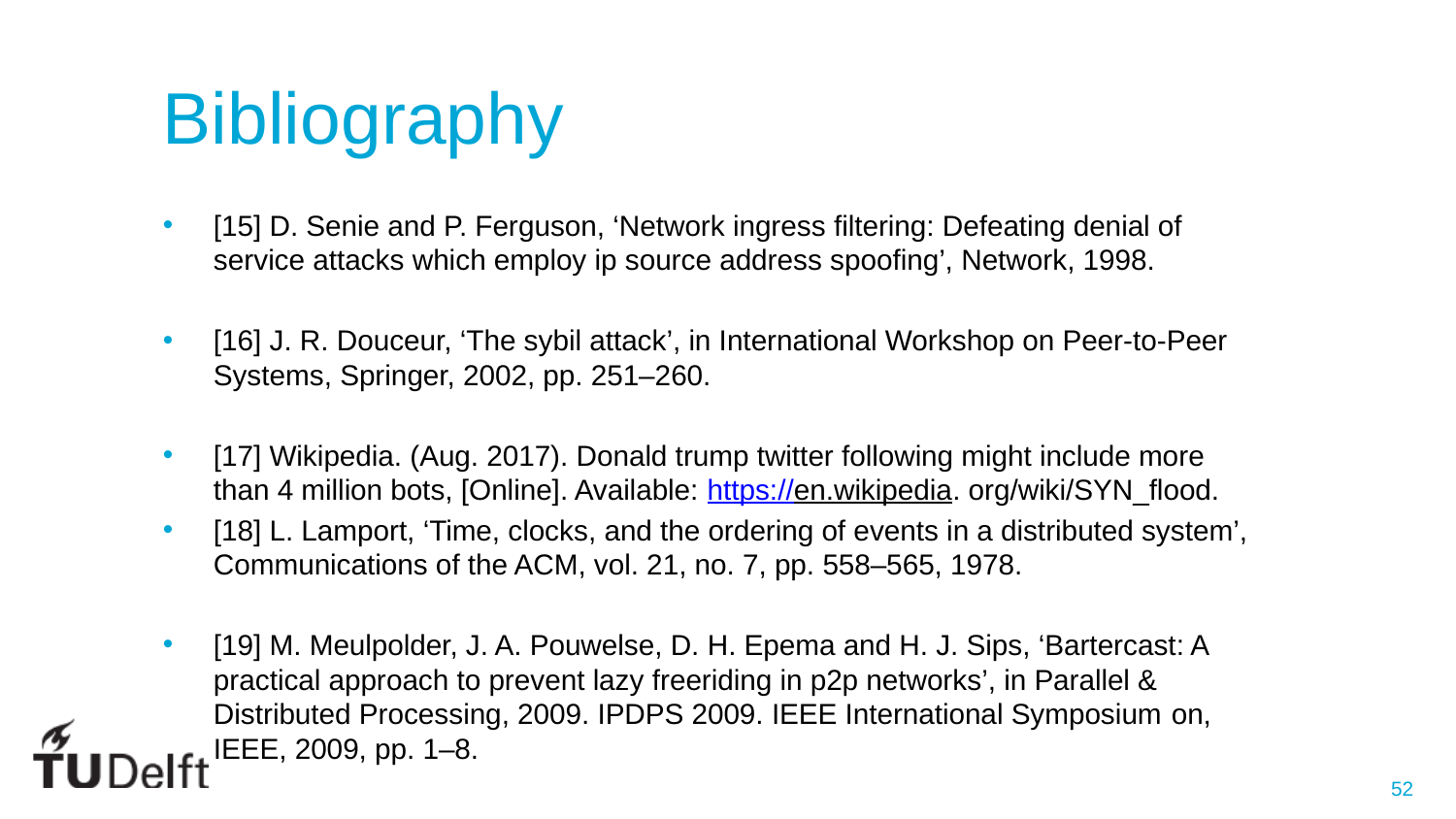

# Bibliography
[15] D. Senie and P. Ferguson, ‘Network ingress filtering: Defeating denial of service attacks which employ ip source address spoofing’, Network, 1998.

[16] J. R. Douceur, ‘The sybil attack’, in International Workshop on Peer-to-Peer Systems, Springer, 2002, pp. 251–260.

[17] Wikipedia. (Aug. 2017). Donald trump twitter following might include more than 4 million bots, [Online]. Available: https://en.wikipedia. org/wiki/SYN_flood.
[18] L. Lamport, ‘Time, clocks, and the ordering of events in a distributed system’, Communications of the ACM, vol. 21, no. 7, pp. 558–565, 1978.

[19] M. Meulpolder, J. A. Pouwelse, D. H. Epema and H. J. Sips, ‘Bartercast: A practical approach to prevent lazy freeriding in p2p networks’, in Parallel & Distributed Processing, 2009. IPDPS 2009. IEEE International Symposium on, IEEE, 2009, pp. 1–8.